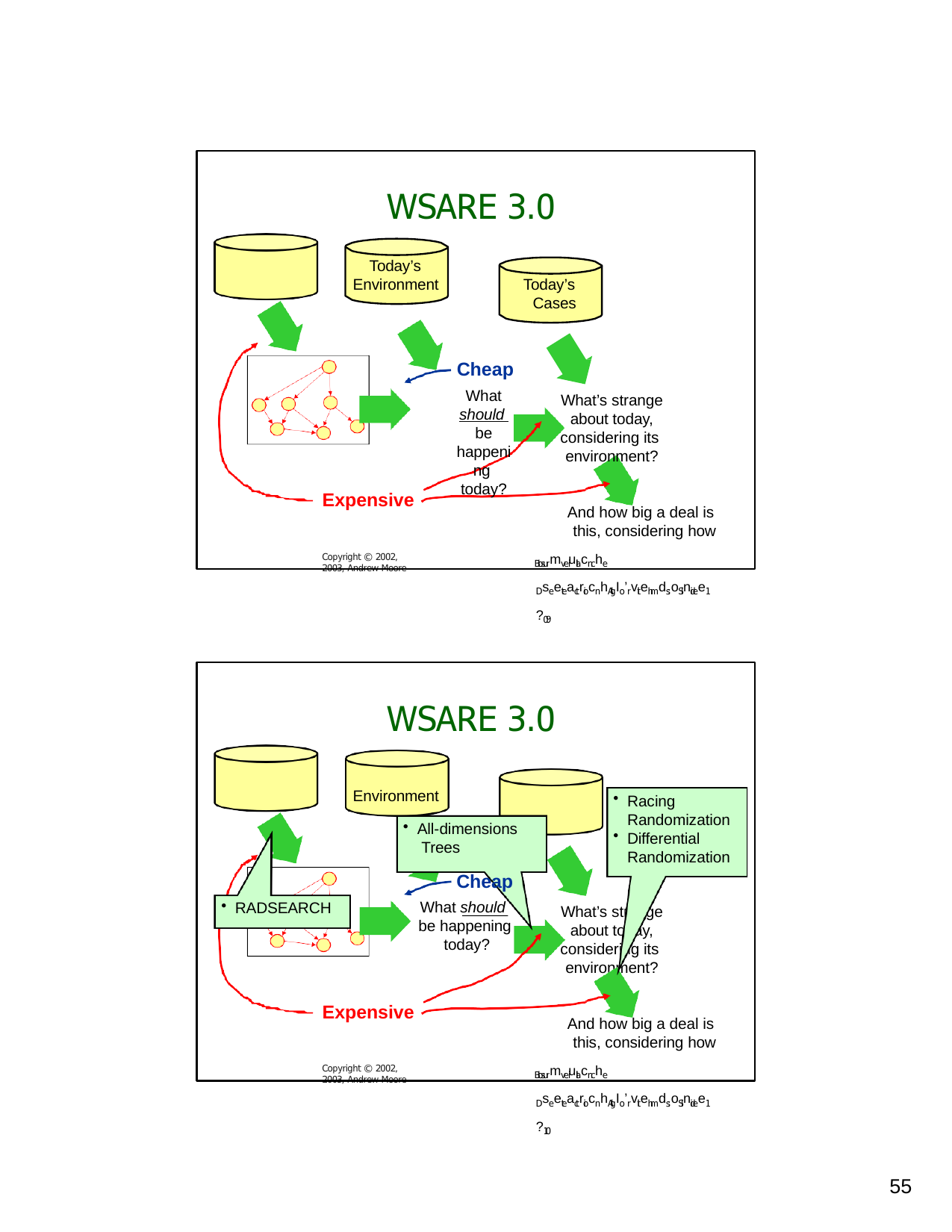

# WSARE 3.0

All historical  data
Today’s

Environment
Today’s  Cases

Cheap
What should  be happening  today?
What’s strange  about today,  considering its  environment?
Expensive

Copyright © 2002, 2003, Andrew Moore
And how big a deal is  this, considering how
Biosurmveiullacnche DseeteactriocnhAlgIo’rvitehmds:oSlnidee1?09

WSARE 3.0
Today’s

All historical  data
Environment
All-dimensions  Trees
Cheap
What should  be happening  today?
Today’s  Cases
Racing  Randomization
Differential  Randomization
RADSEARCH
What’s strange  about today,  considering its  environment?
Expensive

Copyright © 2002, 2003, Andrew Moore
And how big a deal is  this, considering how
Biosurmveiullacnche DseeteactriocnhAlgIo’rvitehmds:oSlnidee1?10
55